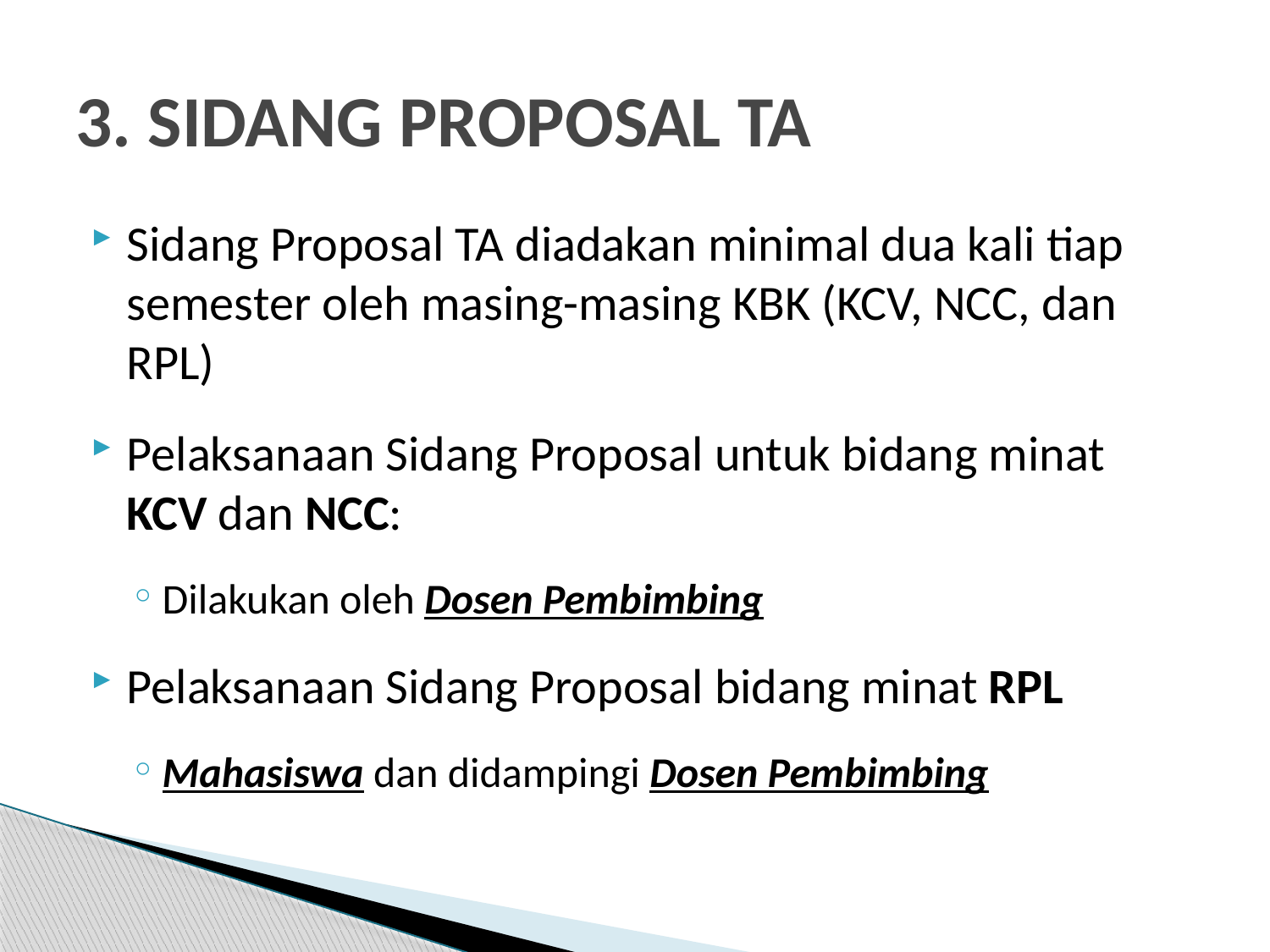

# 3. SIDANG PROPOSAL TA
Sidang Proposal TA diadakan minimal dua kali tiap semester oleh masing-masing KBK (KCV, NCC, dan RPL)
Pelaksanaan Sidang Proposal untuk bidang minat KCV dan NCC:
Dilakukan oleh Dosen Pembimbing
Pelaksanaan Sidang Proposal bidang minat RPL
Mahasiswa dan didampingi Dosen Pembimbing